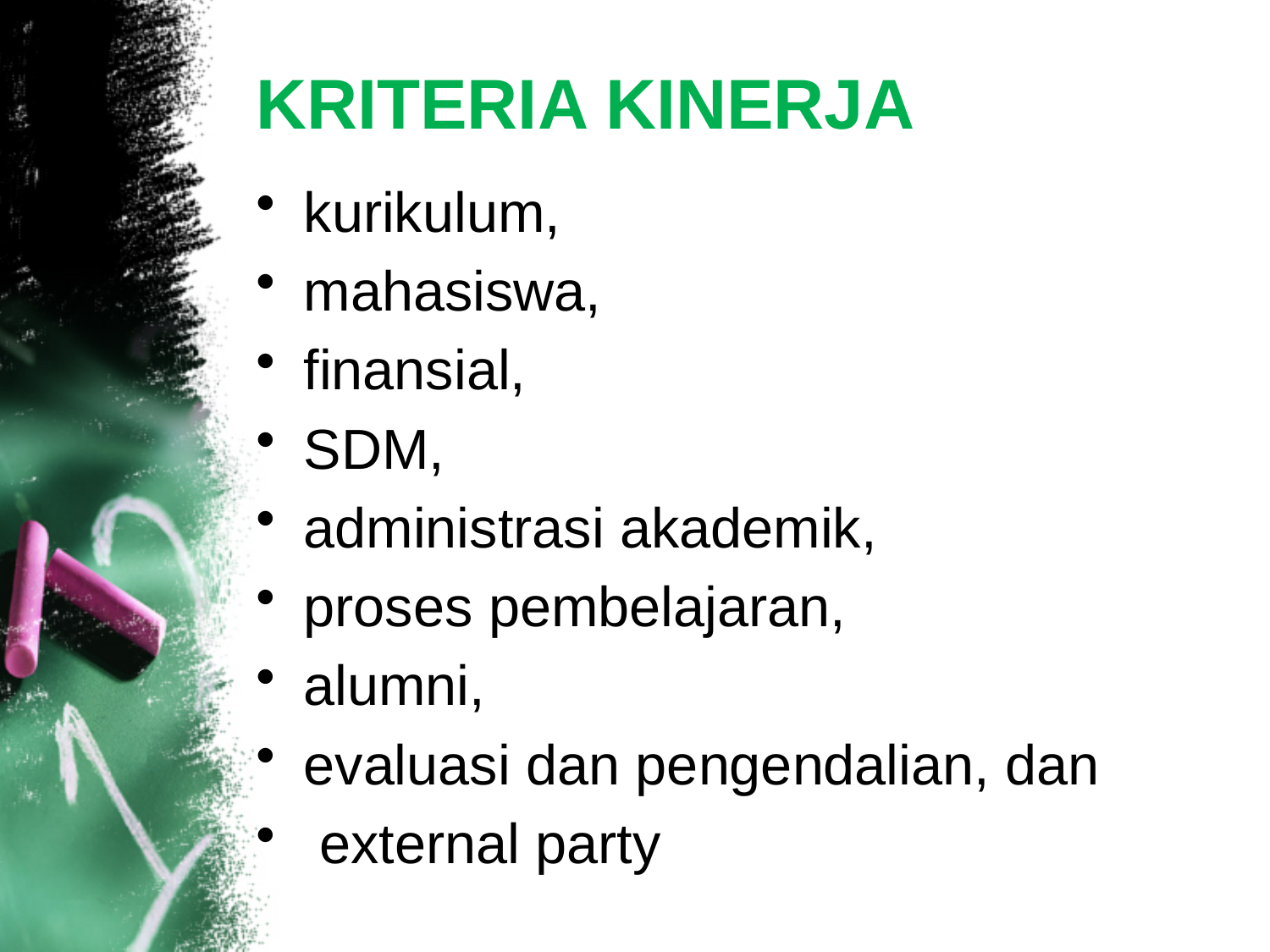

# KRITERIA KINERJA
kurikulum,
mahasiswa,
finansial,
SDM,
administrasi akademik,
proses pembelajaran,
alumni,
evaluasi dan pengendalian, dan
 external party